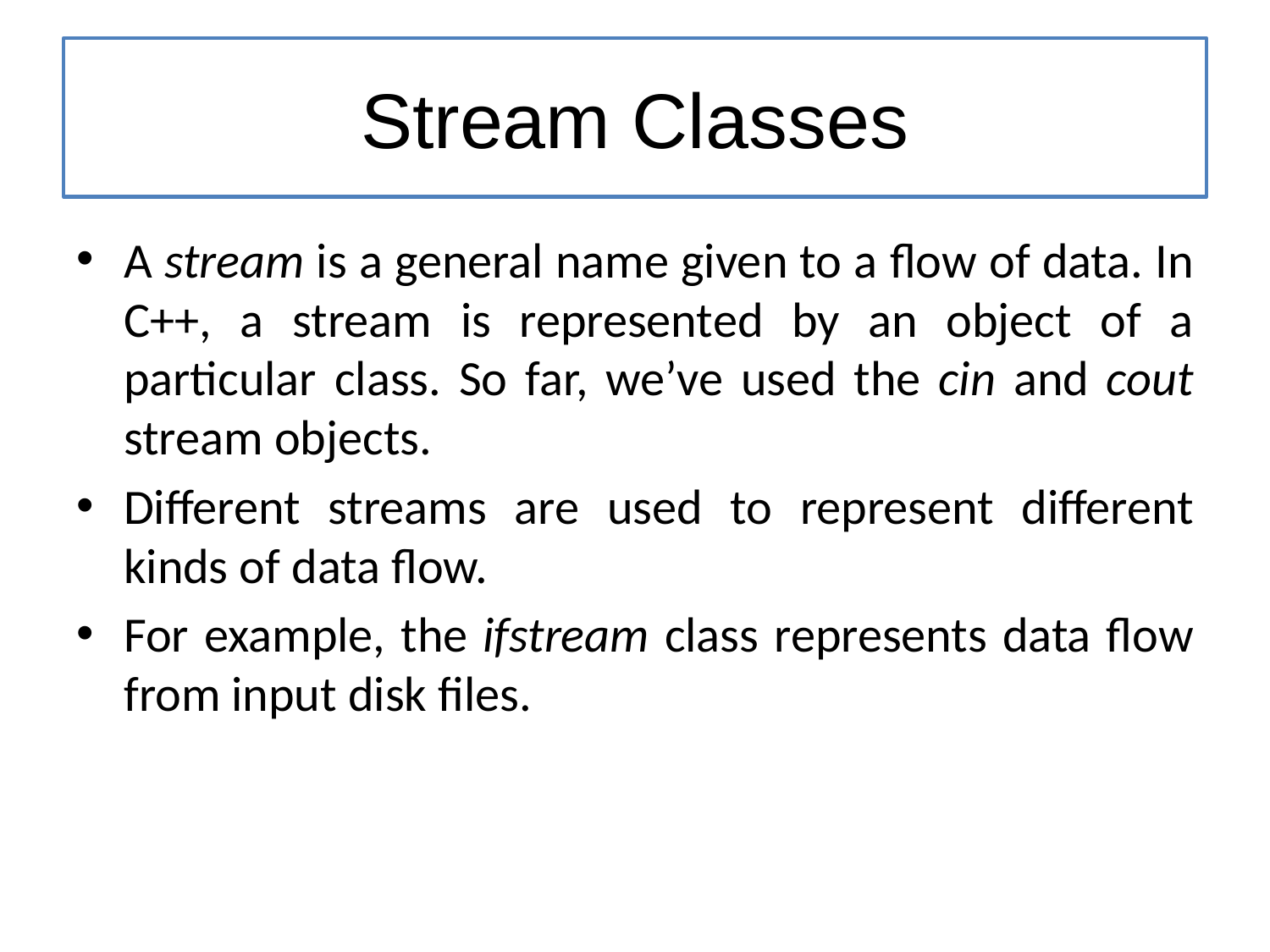

# Stream Classes
A stream is a general name given to a flow of data. In C++, a stream is represented by an object of a particular class. So far, we’ve used the cin and cout stream objects.
Different streams are used to represent different kinds of data flow.
For example, the ifstream class represents data flow from input disk files.